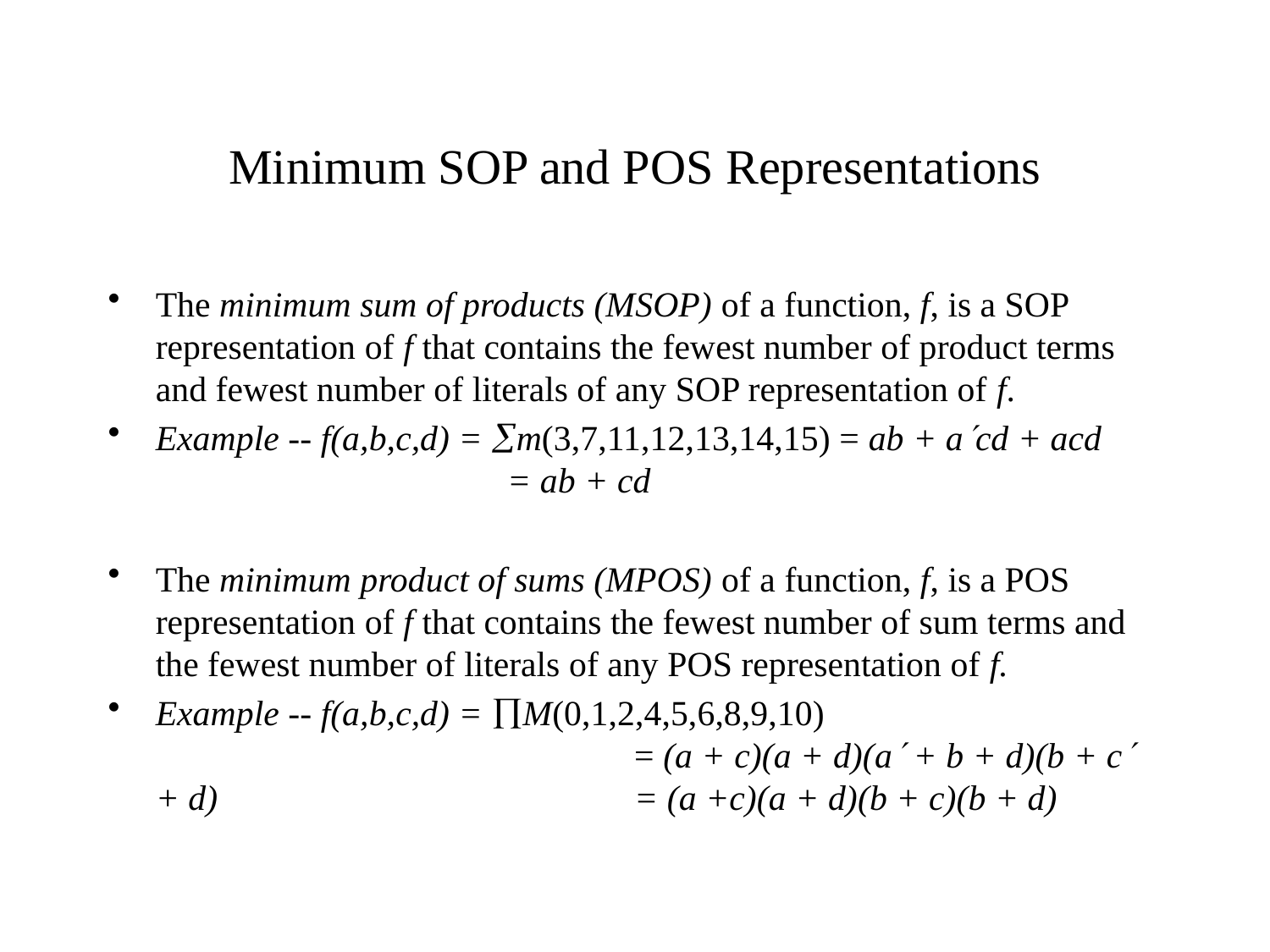

# Minimum SOP and POS Representations
The minimum sum of products (MSOP) of a function, f, is a SOP representation of f that contains the fewest number of product terms and fewest number of literals of any SOP representation of f.
Example -- f(a,b,c,d) = ∑m(3,7,11,12,13,14,15) = ab + a′cd + acd          		           = ab + cd

The minimum product of sums (MPOS) of a function, f, is a POS representation of f that contains the fewest number of sum terms and the fewest number of literals of any POS representation of f.
Example -- f(a,b,c,d) = ∏M(0,1,2,4,5,6,8,9,10)                                                     	  	           = (a + c)(a + d)(a′ + b + d)(b + c′ + d)               		           = (a +c)(a + d)(b + c)(b + d)